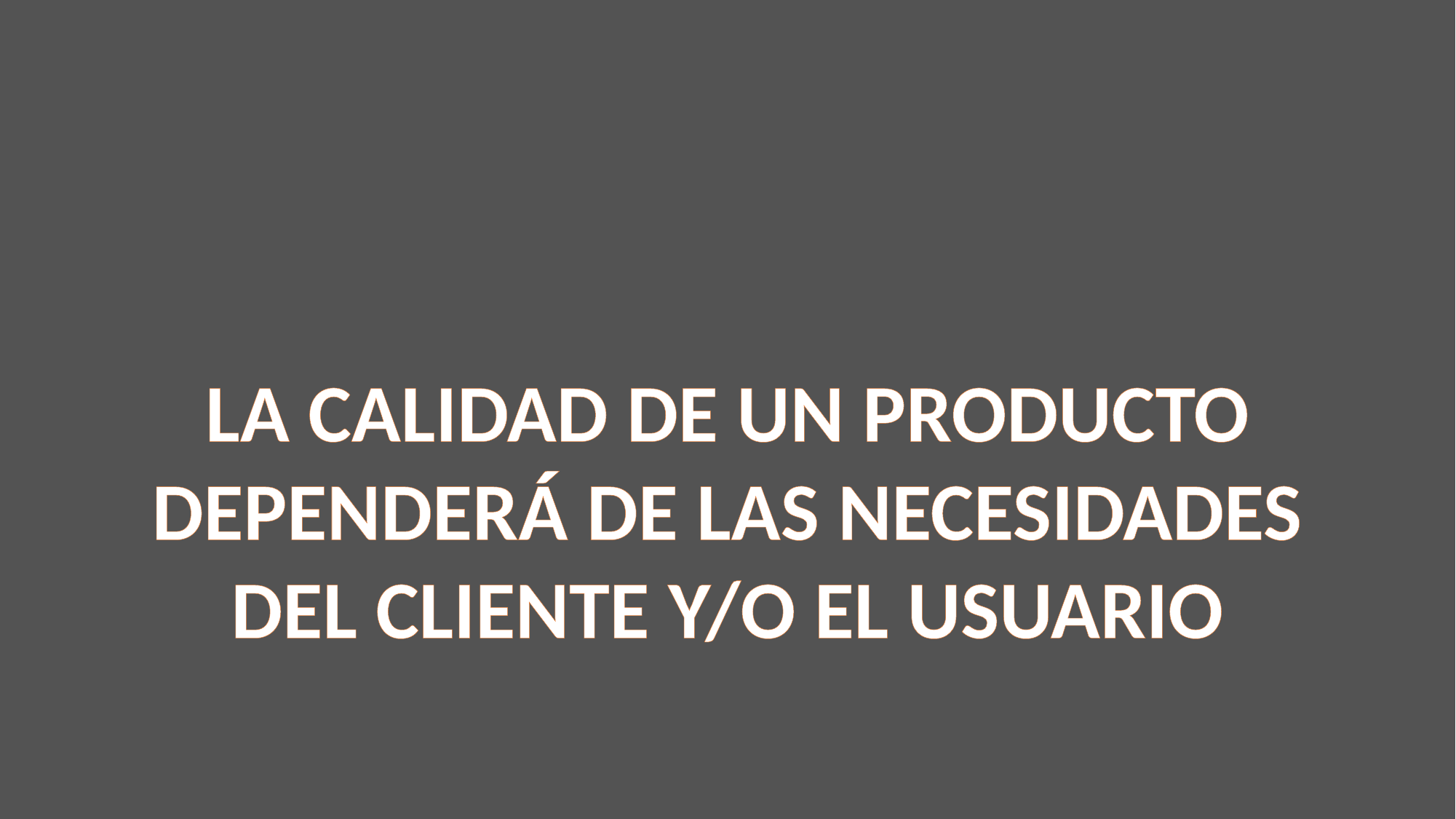

LA CALIDAD DE UN PRODUCTO
DEPENDERÁ DE LAS NECESIDADES
DEL CLIENTE Y/O EL USUARIO